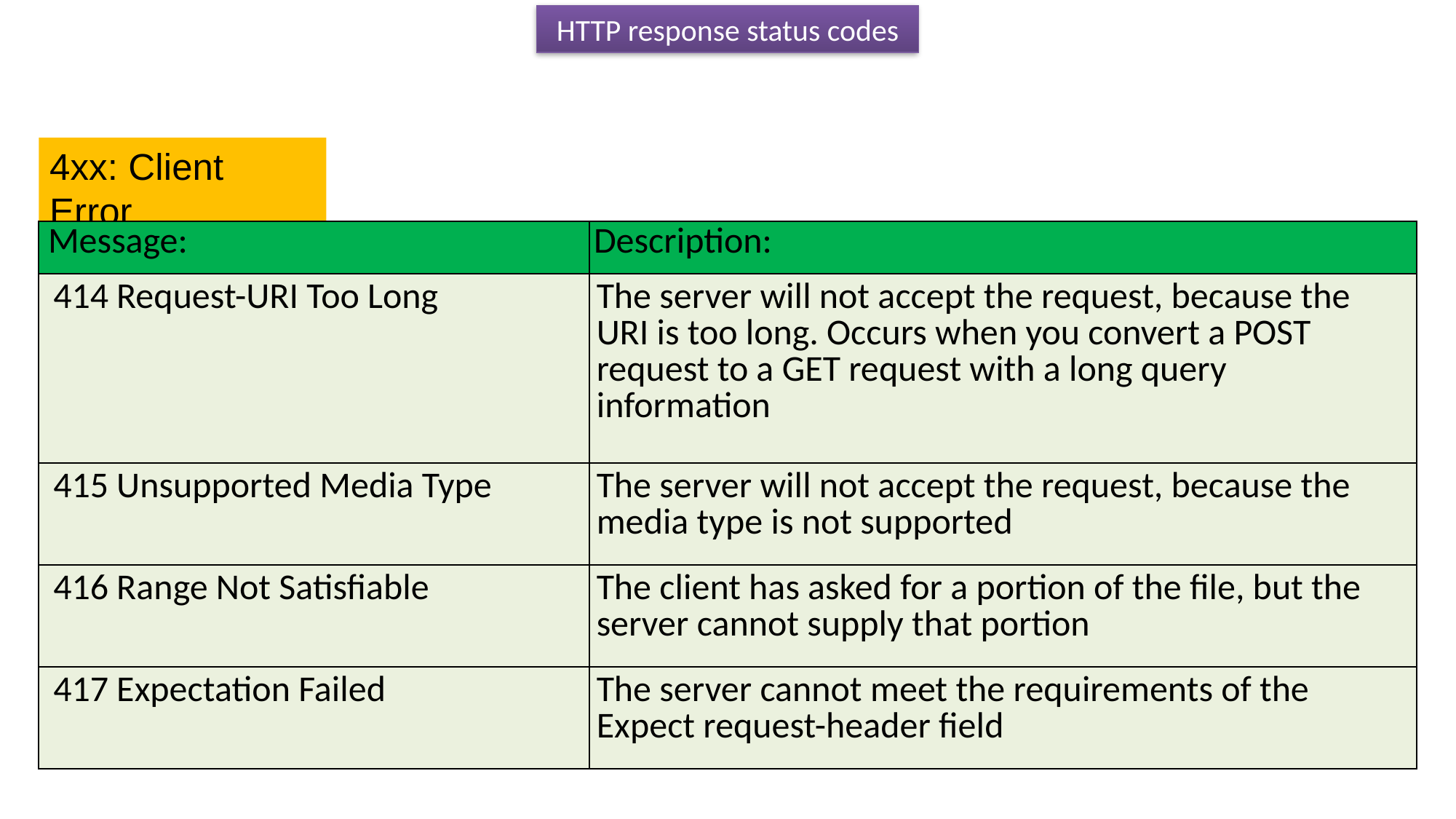

HTTP response status codes

4xx: Client Error

| Message: | Description: |
| --- | --- |
| 414 Request-URI Too Long | The server will not accept the request, because the URI is too long. Occurs when you convert a POST request to a GET request with a long query information |
| 415 Unsupported Media Type | The server will not accept the request, because the media type is not supported |
| 416 Range Not Satisfiable | The client has asked for a portion of the file, but the server cannot supply that portion |
| 417 Expectation Failed | The server cannot meet the requirements of the Expect request-header field |